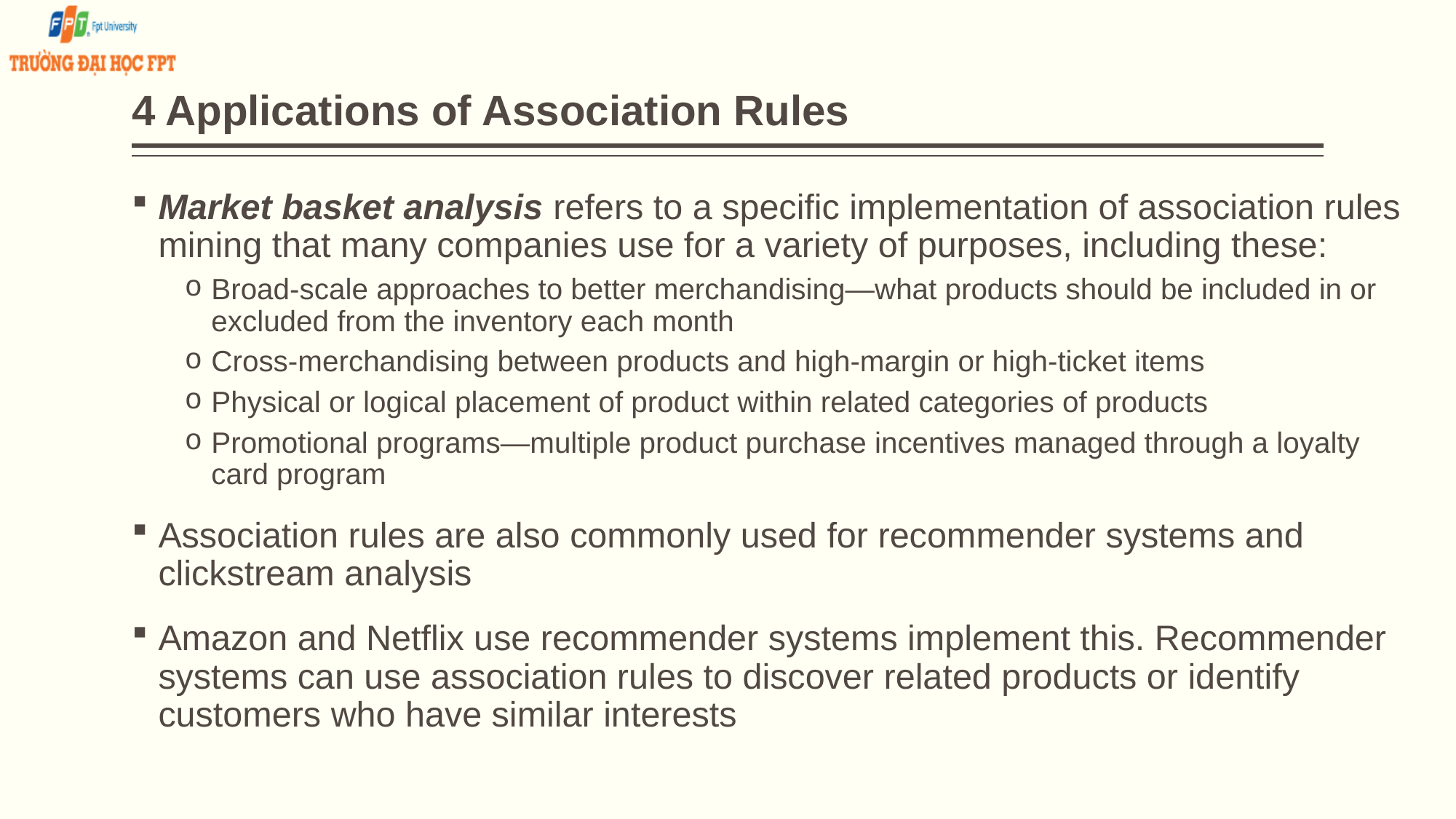

# 4 Applications of Association Rules
Market basket analysis refers to a specific implementation of association rules mining that many companies use for a variety of purposes, including these:
Broad-scale approaches to better merchandising—what products should be included in or excluded from the inventory each month
Cross-merchandising between products and high-margin or high-ticket items
Physical or logical placement of product within related categories of products
Promotional programs—multiple product purchase incentives managed through a loyalty card program
Association rules are also commonly used for recommender systems and clickstream analysis
Amazon and Netflix use recommender systems implement this. Recommender systems can use association rules to discover related products or identify customers who have similar interests